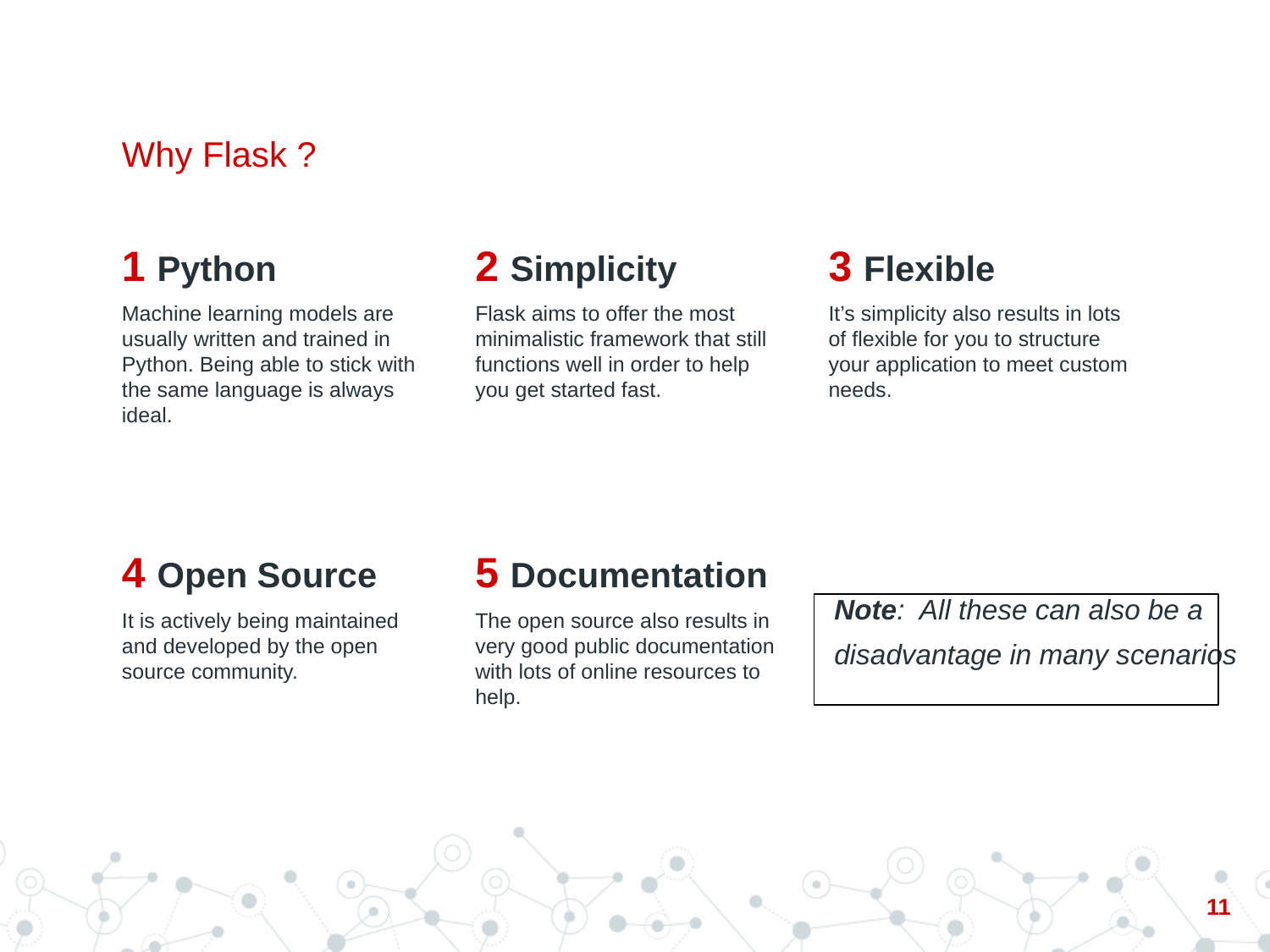

# Why Flask ?
1 Python
Machine learning models are usually written and trained in Python. Being able to stick with the same language is always ideal.

2 Simplicity
Flask aims to offer the most minimalistic framework that still functions well in order to help you get started fast.

3 Flexible
It’s simplicity also results in lots of flexible for you to structure your application to meet custom needs.
4 Open Source
It is actively being maintained and developed by the open source community.
5 Documentation
The open source also results in very good public documentation with lots of online resources to help.
Note:  All these can also be a
disadvantage in many scenarios

11